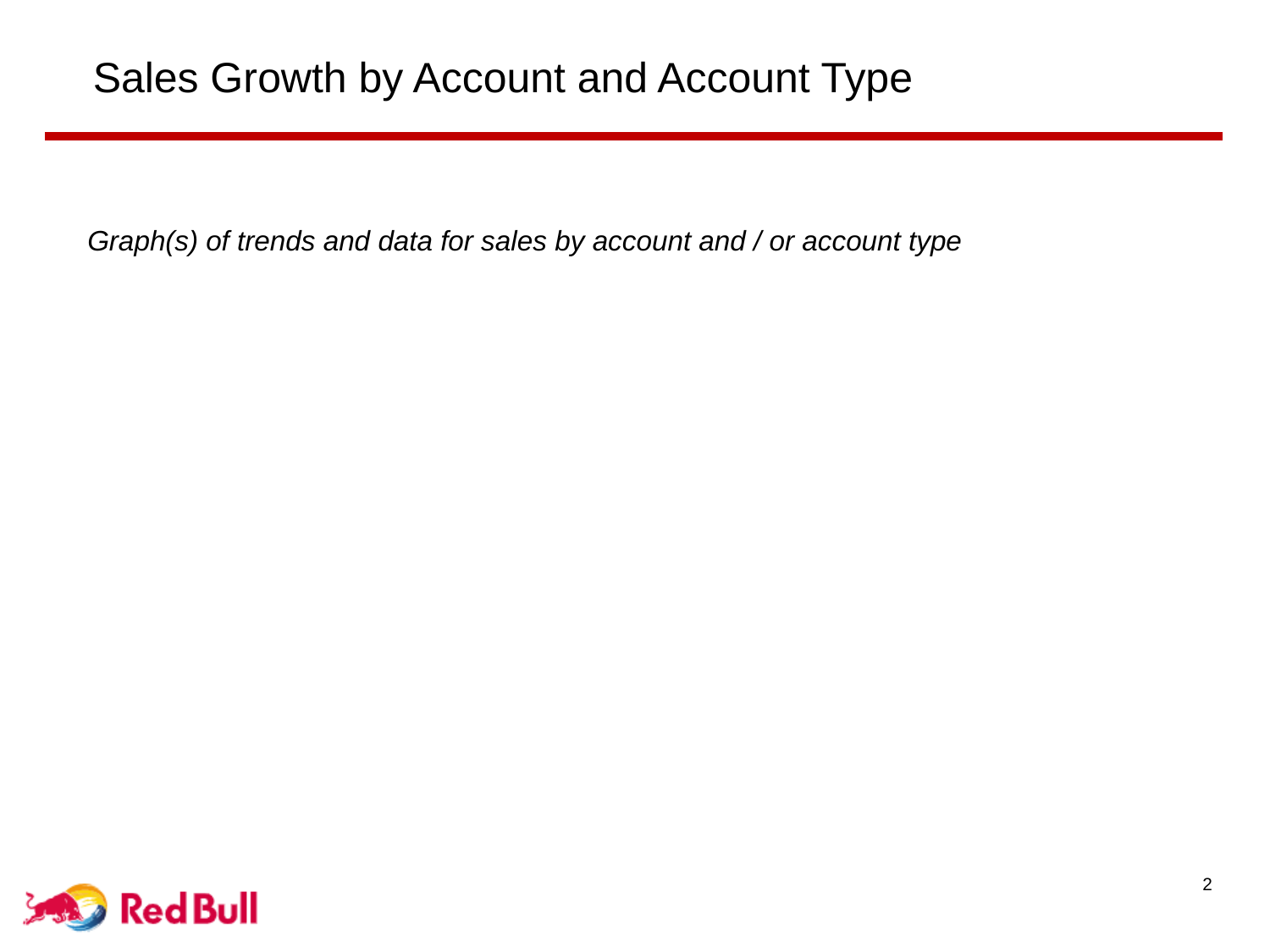

# Sales Growth by Account and Account Type
Graph(s) of trends and data for sales by account and / or account type